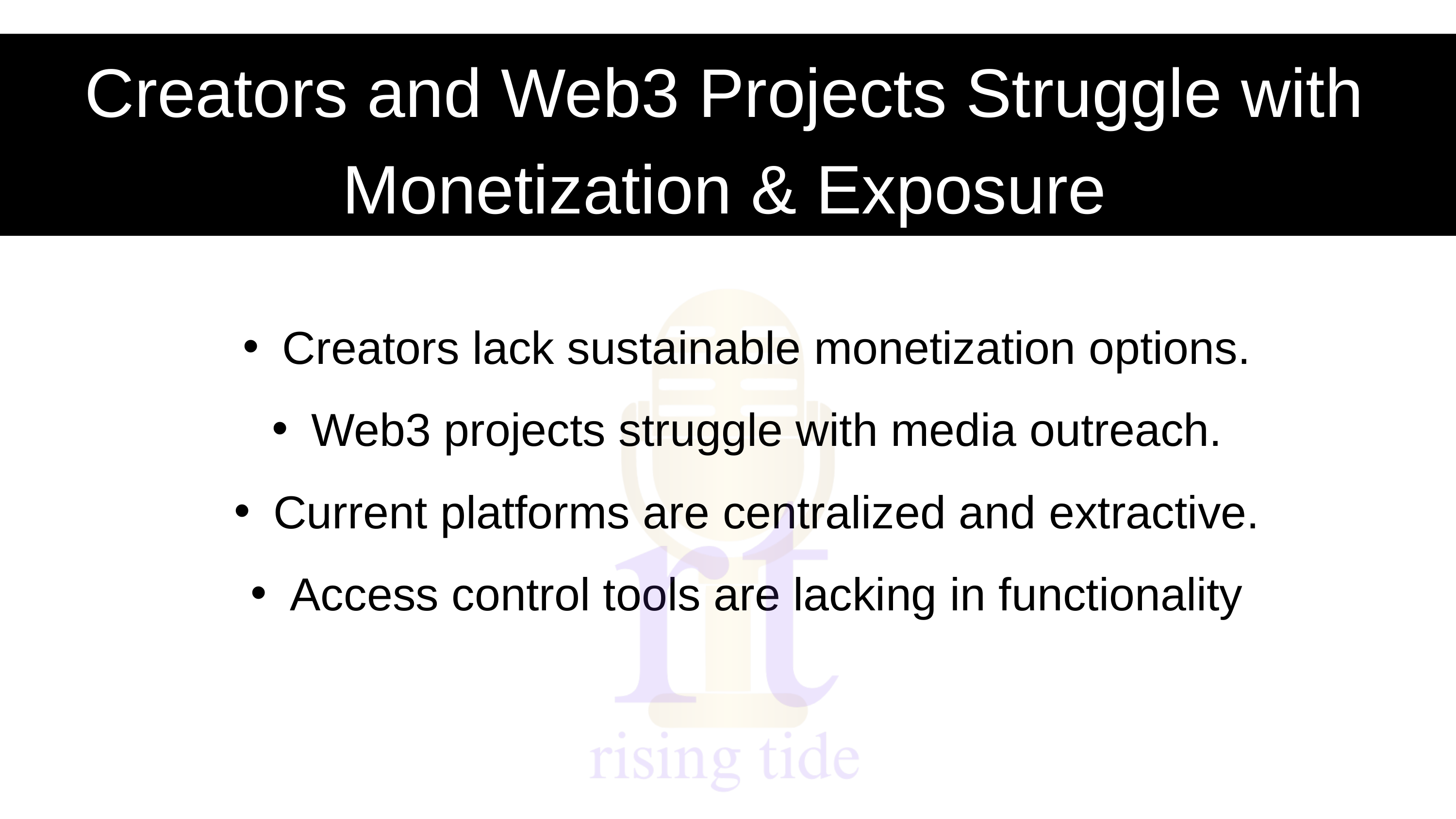

Creators and Web3 Projects Struggle with Monetization & Exposure

Creators lack sustainable monetization options.
Web3 projects struggle with media outreach.
Current platforms are centralized and extractive.
Access control tools are lacking in functionality